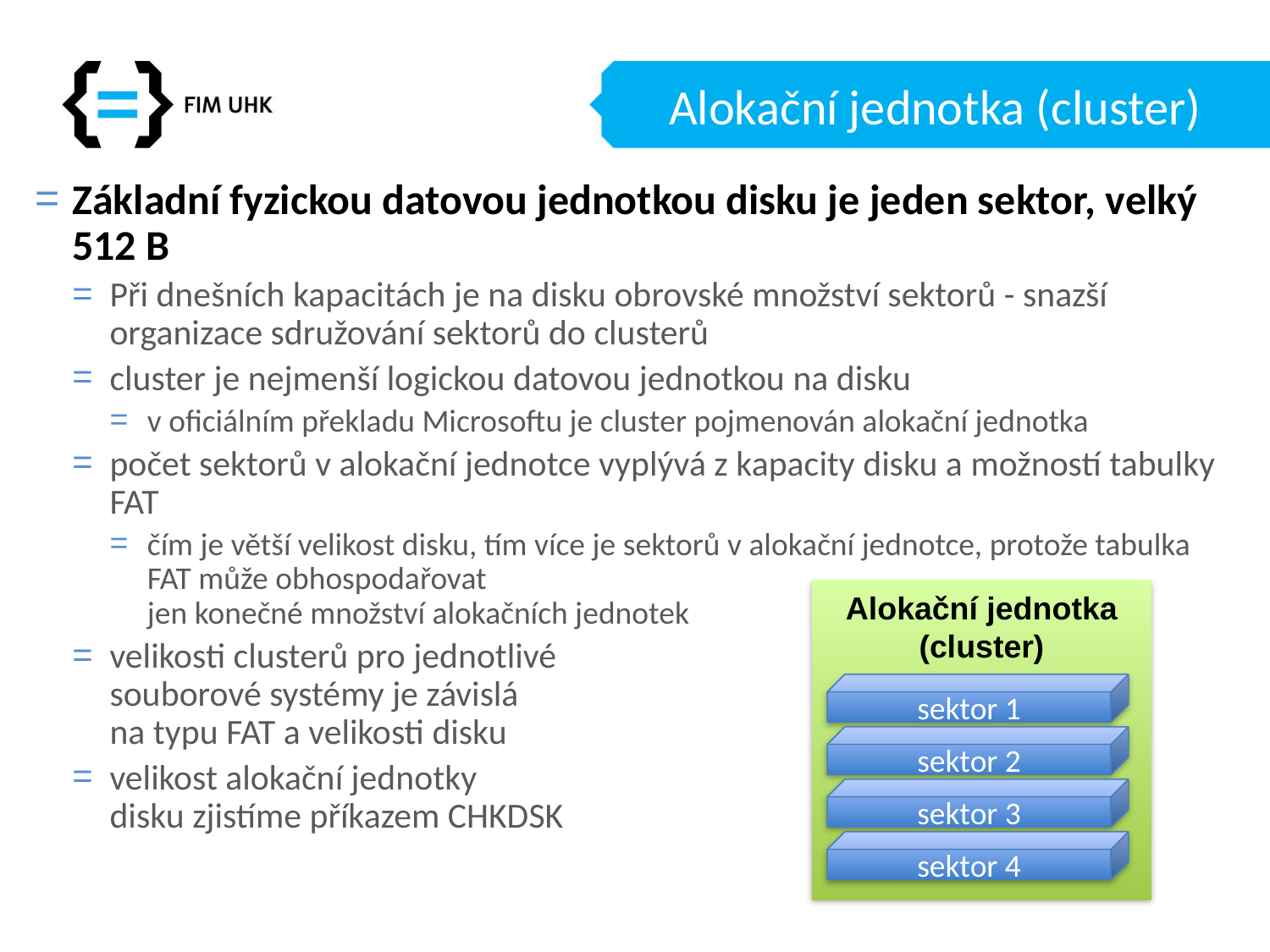

# Alokační jednotka (cluster)
Základní fyzickou datovou jednotkou disku je jeden sektor, velký 512 B
Při dnešních kapacitách je na disku obrovské množství sektorů - snazší organizace sdružování sektorů do clusterů
cluster je nejmenší logickou datovou jednotkou na disku
v oficiálním překladu Microsoftu je cluster pojmenován alokační jednotka
počet sektorů v alokační jednotce vyplývá z kapacity disku a možností tabulky FAT
čím je větší velikost disku, tím více je sektorů v alokační jednotce, protože tabulka FAT může obhospodařovat
jen konečné množství alokačních jednotek
velikosti clusterů pro jednotlivé
souborové systémy je závislá
na typu FAT a velikosti disku
velikost alokační jednotky
disku zjistíme příkazem CHKDSK

Alokační jednotka (cluster)
sektor 1
sektor 2
sektor 3
sektor 4